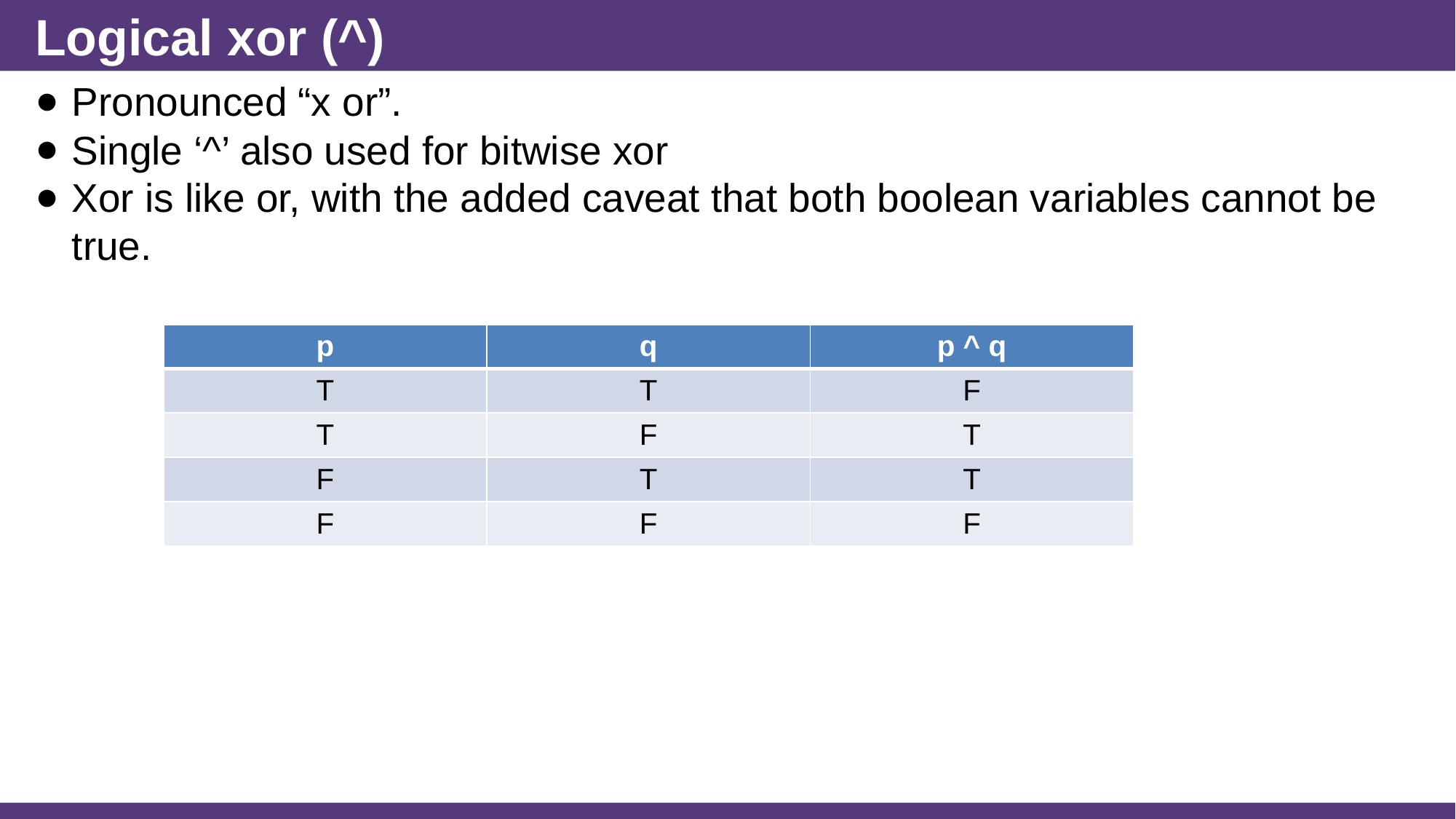

# Logical xor (^)
Pronounced “x or”.
Single ‘^’ also used for bitwise xor
Xor is like or, with the added caveat that both boolean variables cannot be true.
| p | q | p ^ q |
| --- | --- | --- |
| T | T | F |
| T | F | T |
| F | T | T |
| F | F | F |